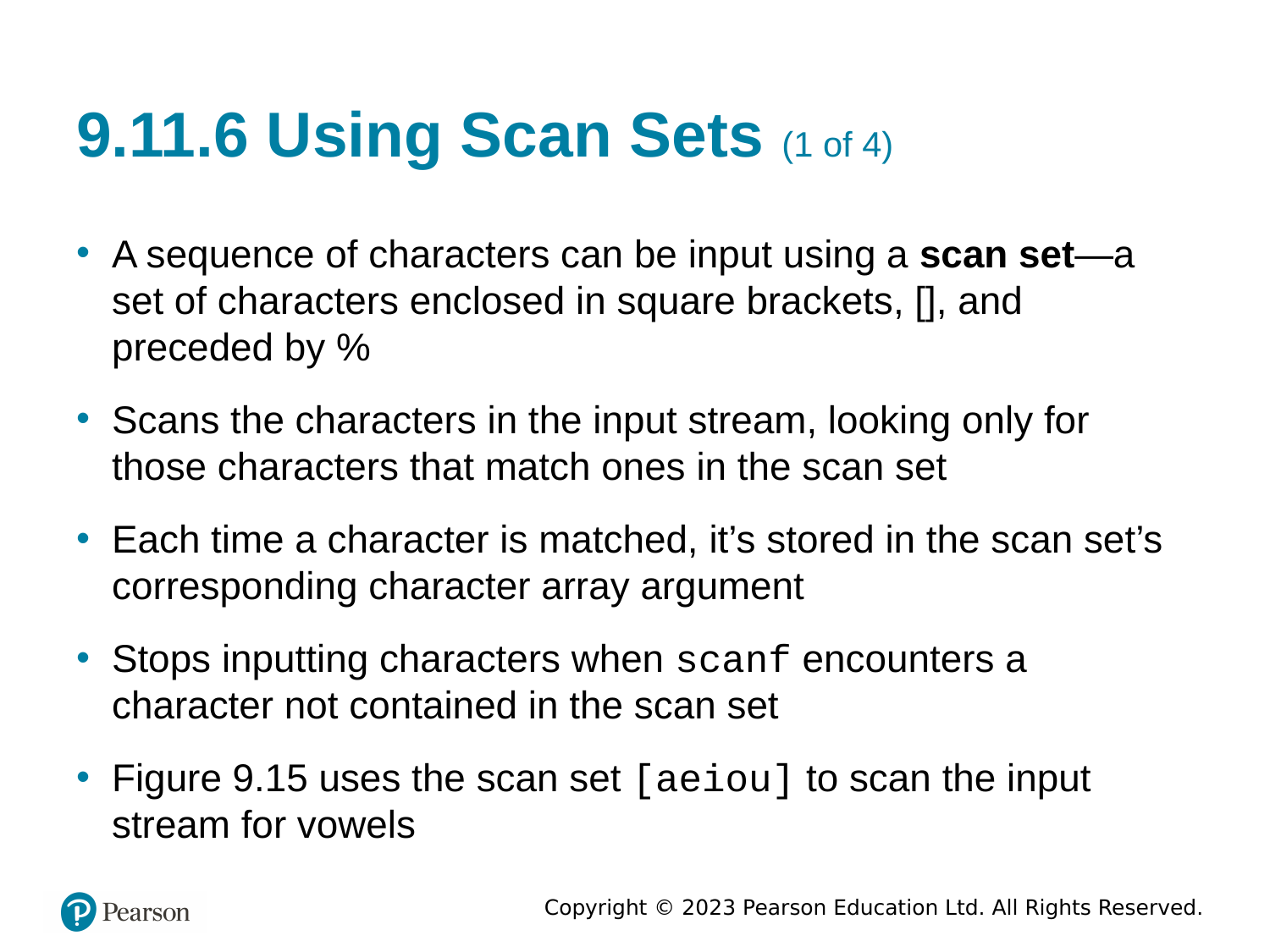

# 9.11.6 Using Scan Sets (1 of 4)
A sequence of characters can be input using a scan set—a set of characters enclosed in square brackets, [], and preceded by %
Scans the characters in the input stream, looking only for those characters that match ones in the scan set
Each time a character is matched, it’s stored in the scan set’s corresponding character array argument
Stops inputting characters when scanf encounters a character not contained in the scan set
Figure 9.15 uses the scan set [aeiou] to scan the input stream for vowels